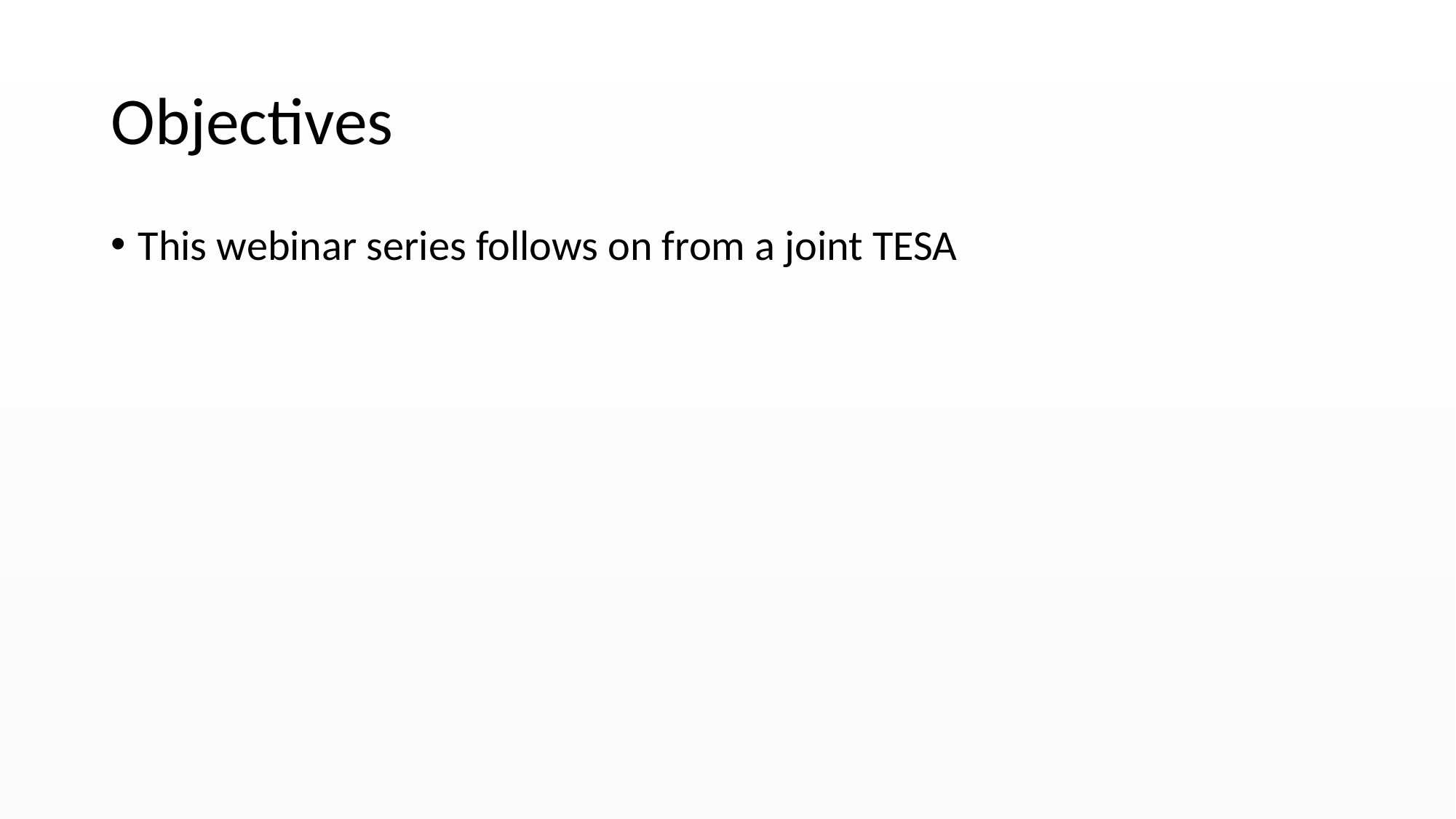

# Objectives
This webinar series follows on from a joint TESA